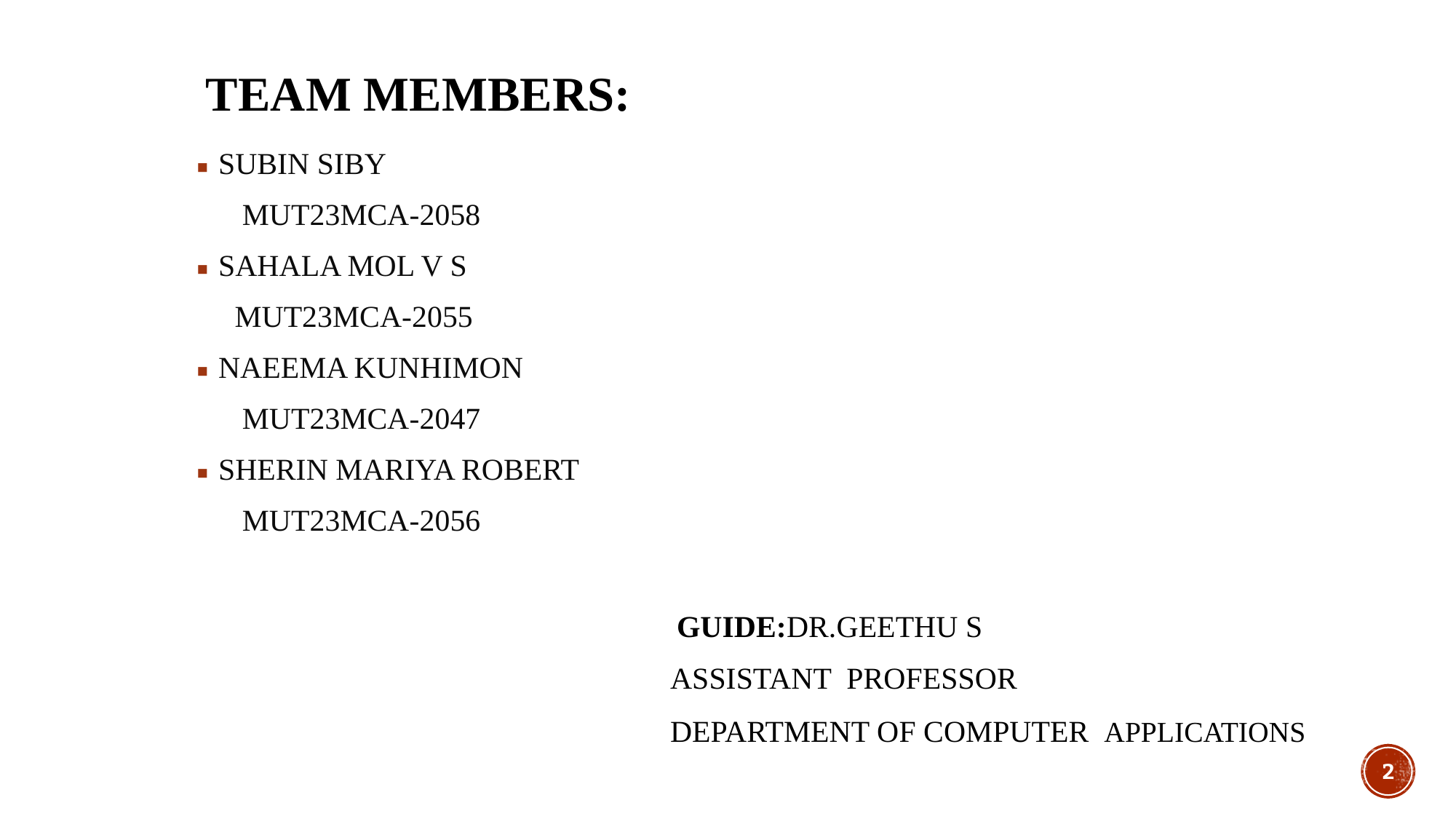

TEAM MEMBERS:
SUBIN SIBY
      MUT23MCA-2058
SAHALA MOL V S
     MUT23MCA-2055
NAEEMA KUNHIMON
      MUT23MCA-2047
SHERIN MARIYA ROBERT
      MUT23MCA-2056

                                                            GUIDE:DR.GEETHU S
                                                              ASSISTANT  PROFESSOR
                                                              DEPARTMENT OF COMPUTER  APPLICATIONS

2